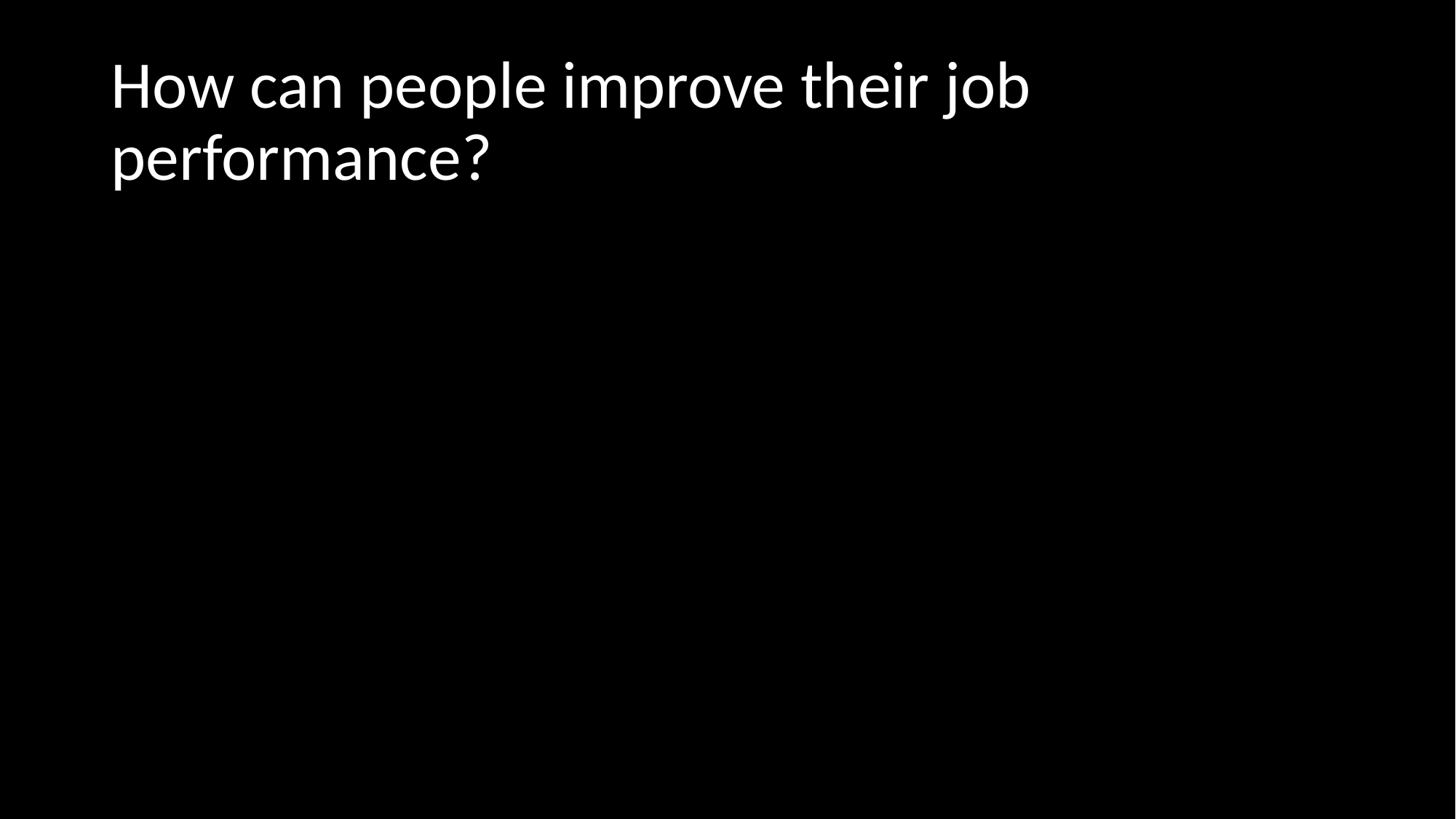

# How can people improve their job performance?